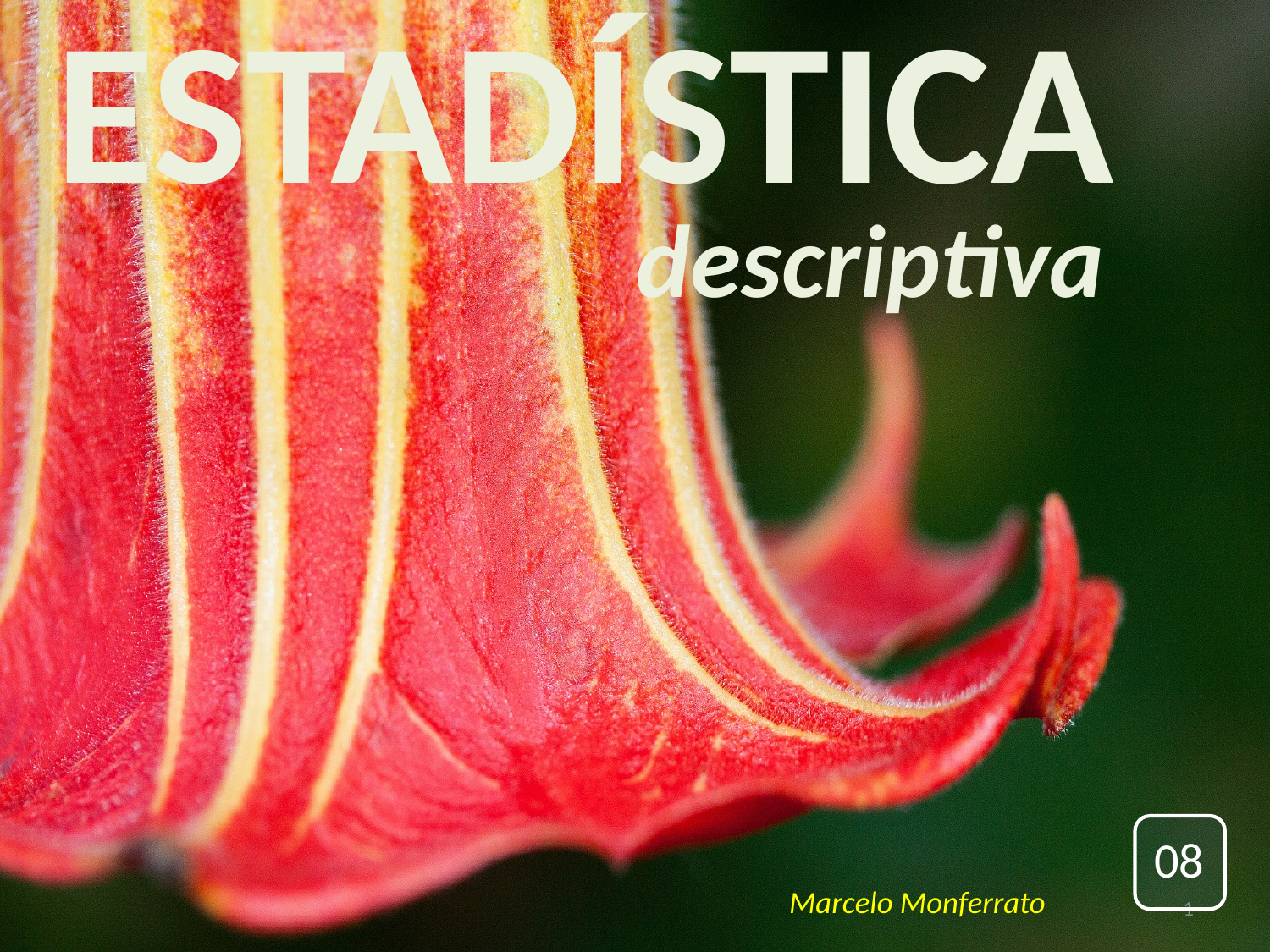

# ESTADÍSTICA
descriptiva

08
Marcelo Monferrato
1